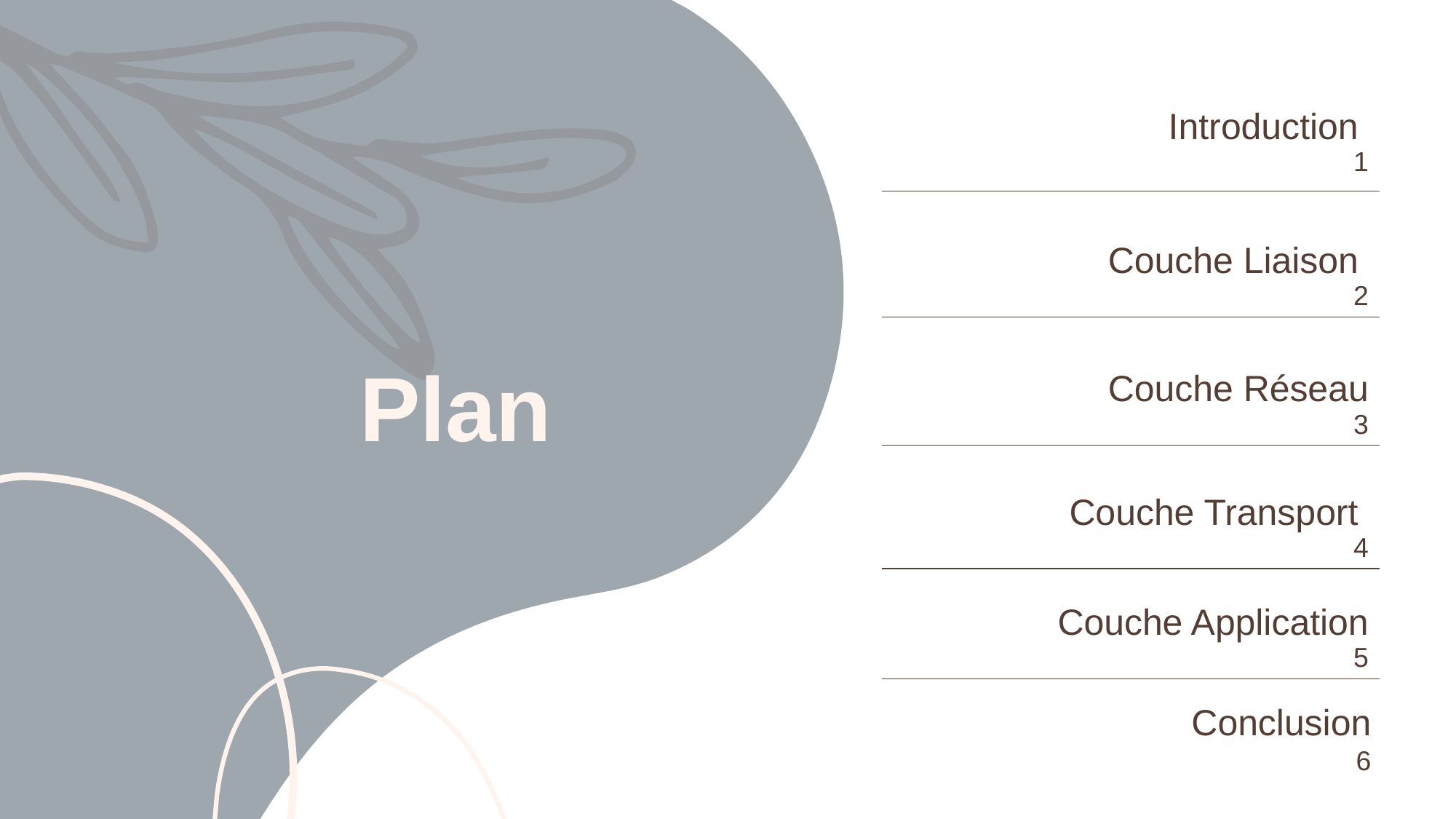

| Introduction 1 |
| --- |
| Couche Liaison 2 |
| Couche Réseau 3 |
| Couche Transport 4 |
| Couche Application 5 |
# Plan
Conclusion
6